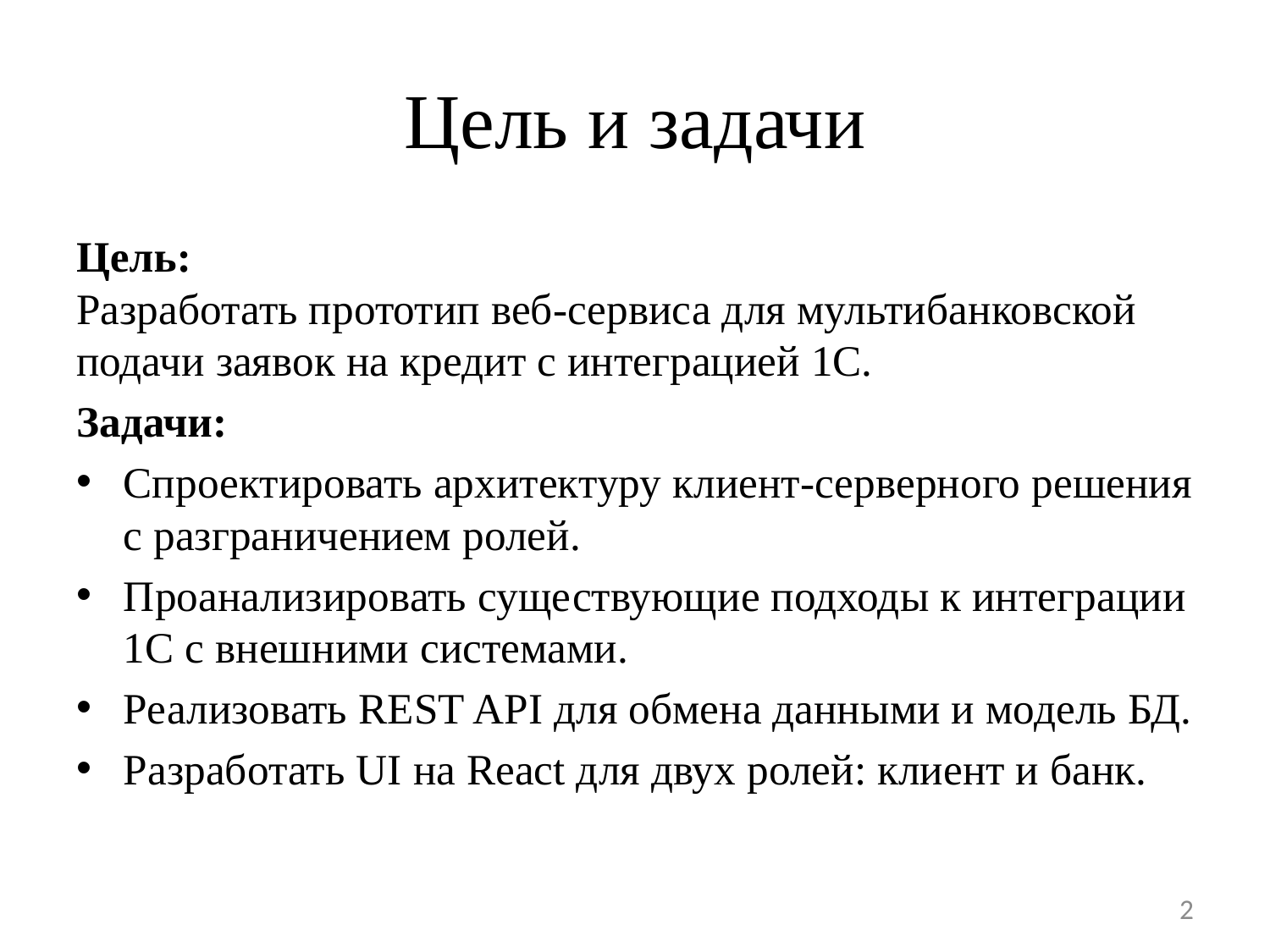

# Цель и задачи
Цель:
Разработать прототип веб-сервиса для мультибанковской подачи заявок на кредит с интеграцией 1С.
Задачи:
Спроектировать архитектуру клиент-серверного решения с разграничением ролей.
Проанализировать существующие подходы к интеграции 1С с внешними системами.
Реализовать REST API для обмена данными и модель БД.
Разработать UI на React для двух ролей: клиент и банк.
2